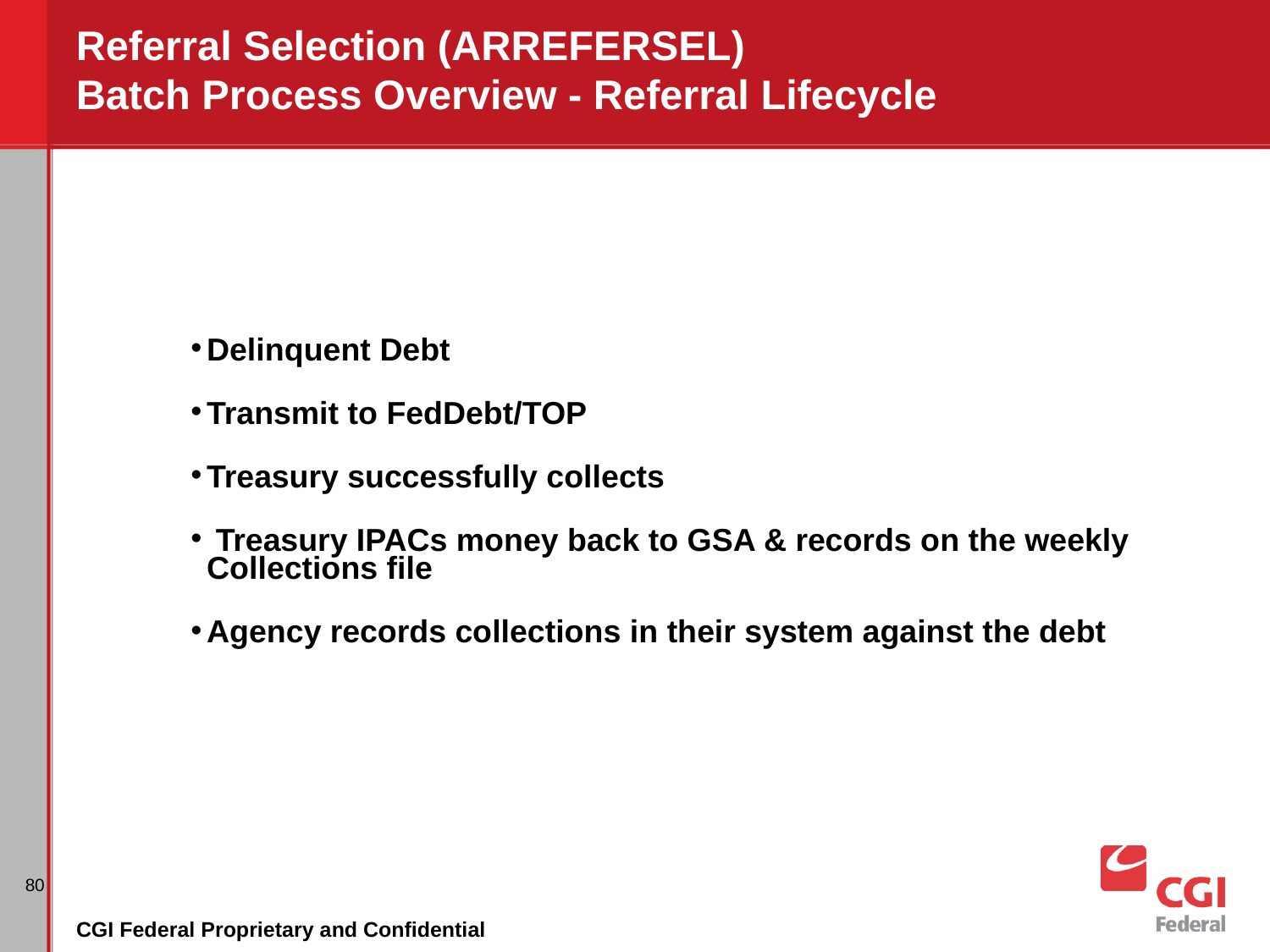

# Referral Selection (ARREFERSEL) Batch Process Overview - Referral Lifecycle

Delinquent Debt

Transmit to FedDebt/TOP

Treasury successfully collects

 Treasury IPACs money back to GSA & records on the weekly Collections file

Agency records collections in their system against the debt
80
CGI Federal Proprietary and Confidential